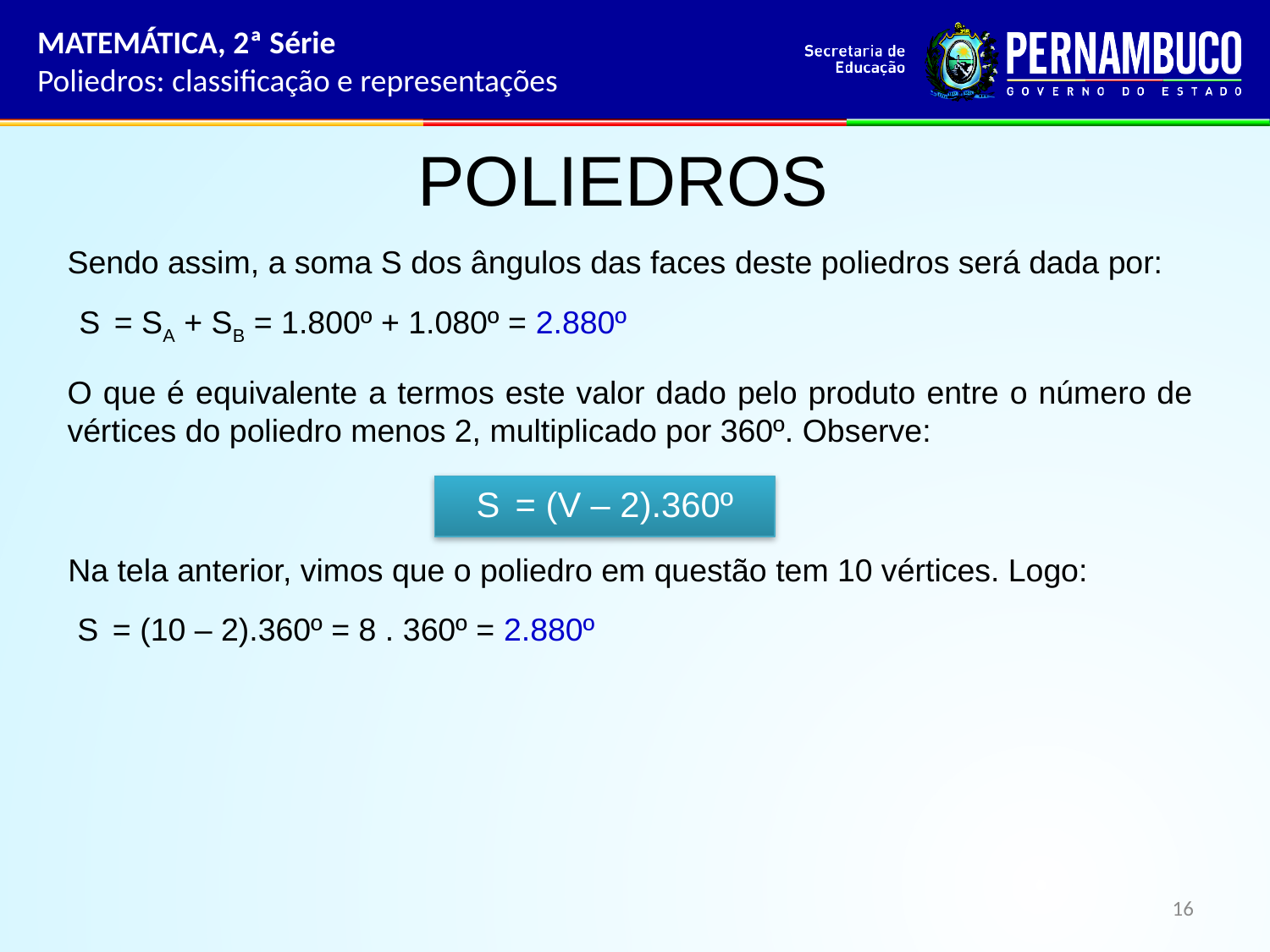

MATEMÁTICA, 2ª Série
Poliedros: classificação e representações
POLIEDROS
Sendo assim, a soma S dos ângulos das faces deste poliedros será dada por:
S  = SA + SB = 1.800º + 1.080º = 2.880º
O que é equivalente a termos este valor dado pelo produto entre o número de vértices do poliedro menos 2, multiplicado por 360º. Observe:
S  = (V – 2).360º
Na tela anterior, vimos que o poliedro em questão tem 10 vértices. Logo:
S  = (10 – 2).360º = 8 . 360º = 2.880º
16